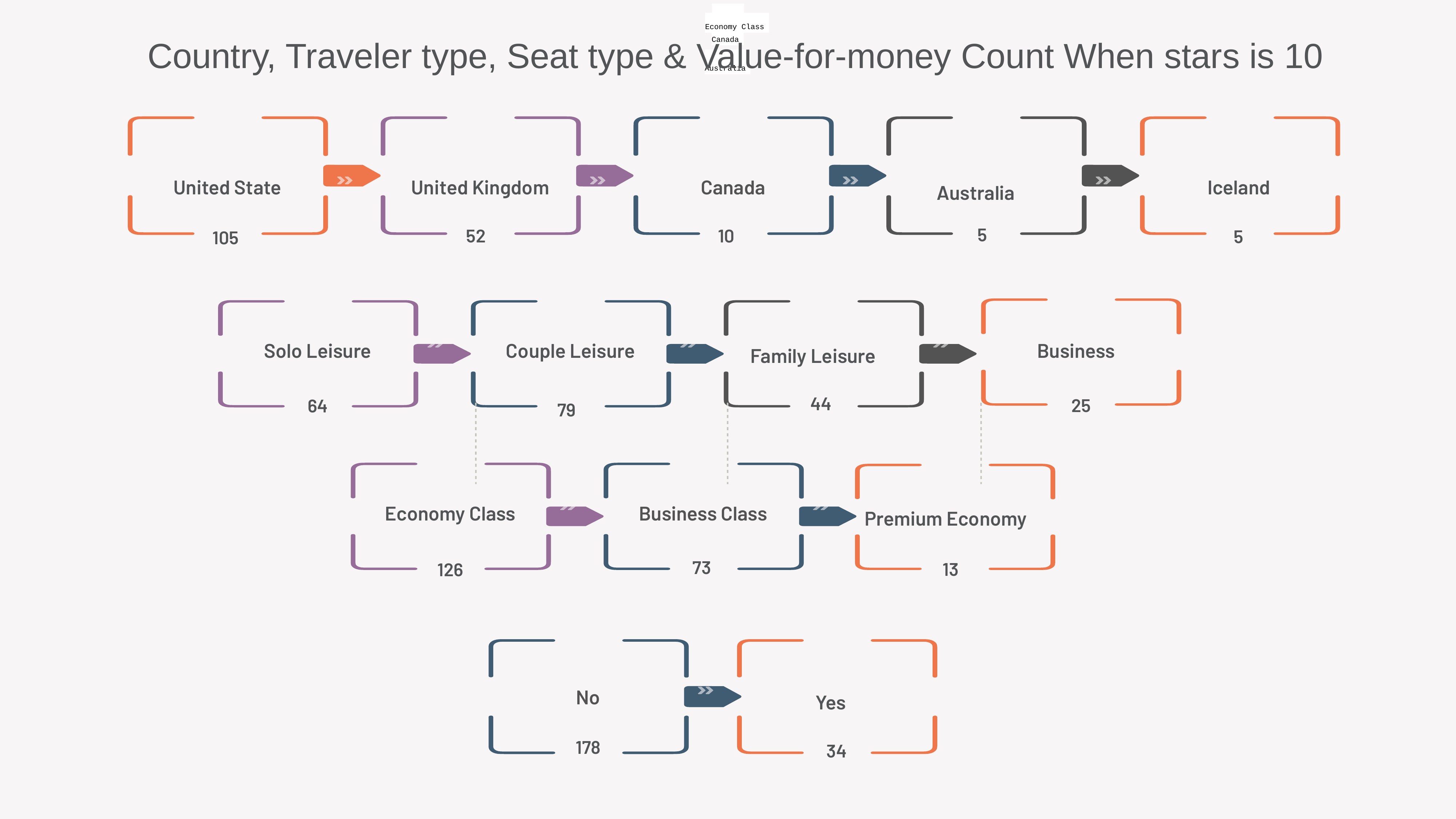

Canada
Economy Class
Canada
Country, Traveler type, Seat type & Value-for-money Count When stars is 10
Australia
Australia

United State
United Kingdom
Canada
Iceland

Australia
5
52
10
5
105

Solo Leisure
Couple Leisure
Business
Family Leisure

44
25
64
79

Economy Class
Business Class
Premium Economy

73
13
126

No

Yes
178
34